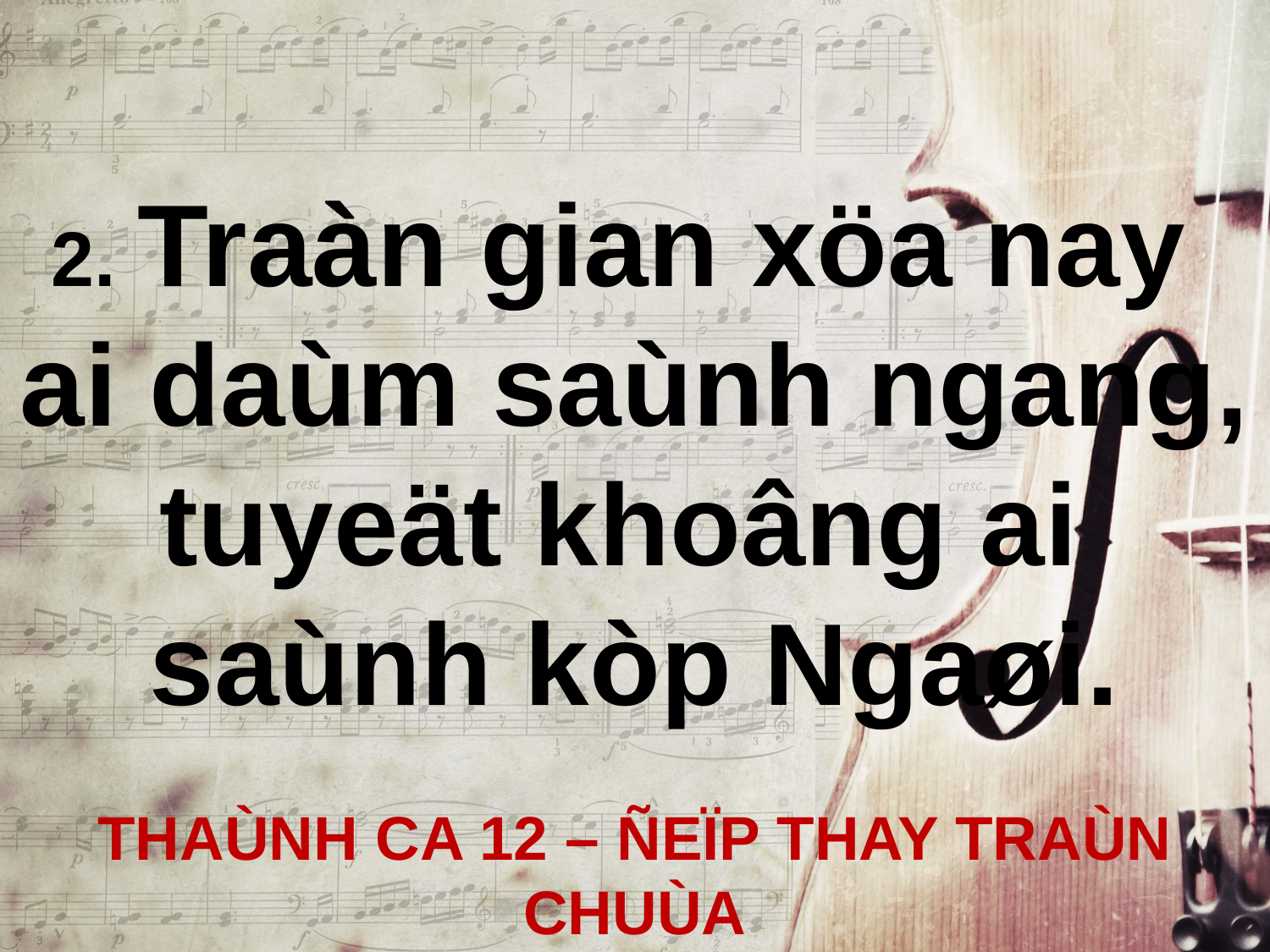

2. Traàn gian xöa nay
ai daùm saùnh ngang, tuyeät khoâng ai
saùnh kòp Ngaøi.
THAÙNH CA 12 – ÑEÏP THAY TRAÙN CHUÙA